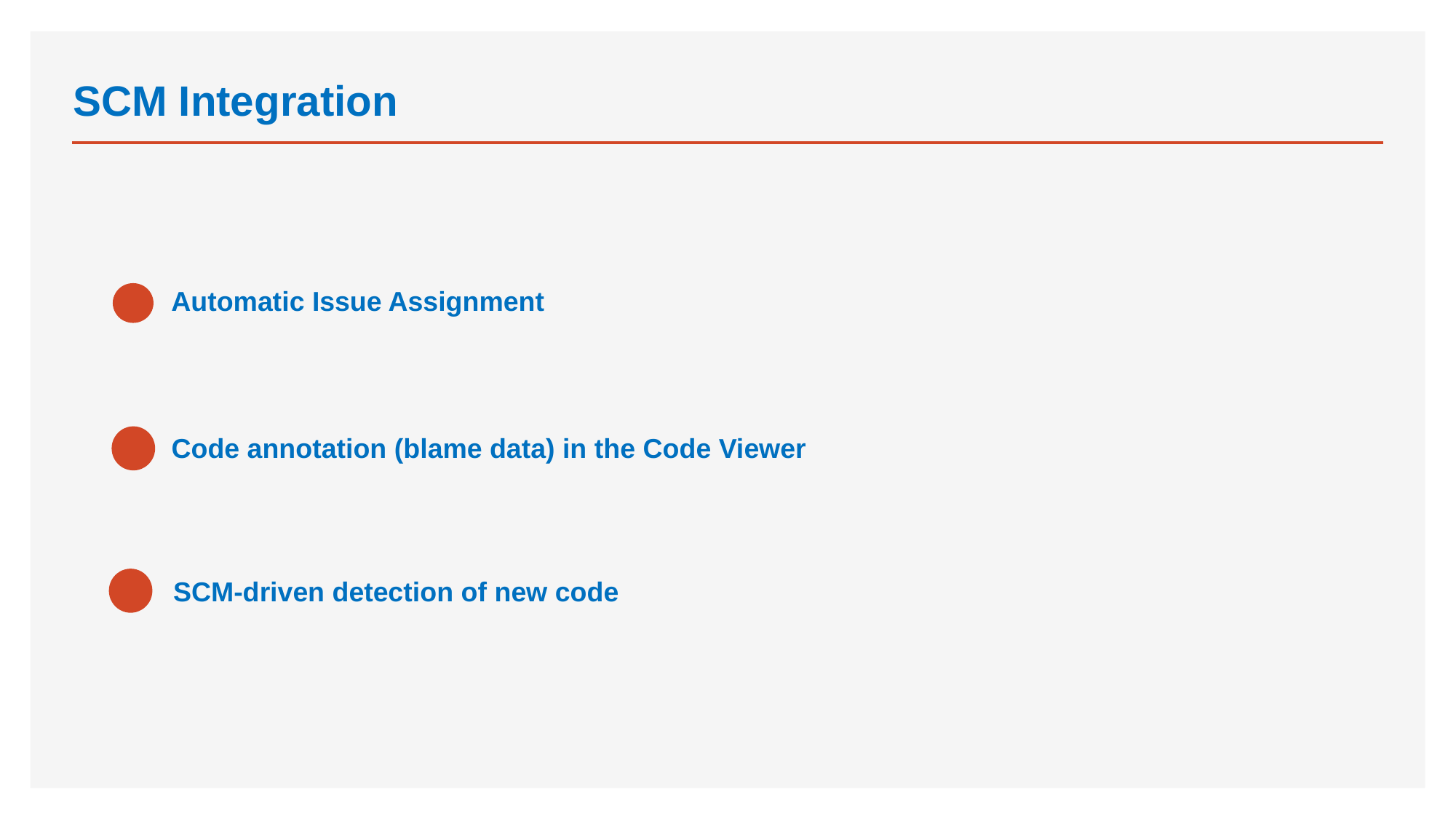

# SCM Integration

Automatic Issue Assignment

Code annotation (blame data) in the Code Viewer

SCM-driven detection of new code